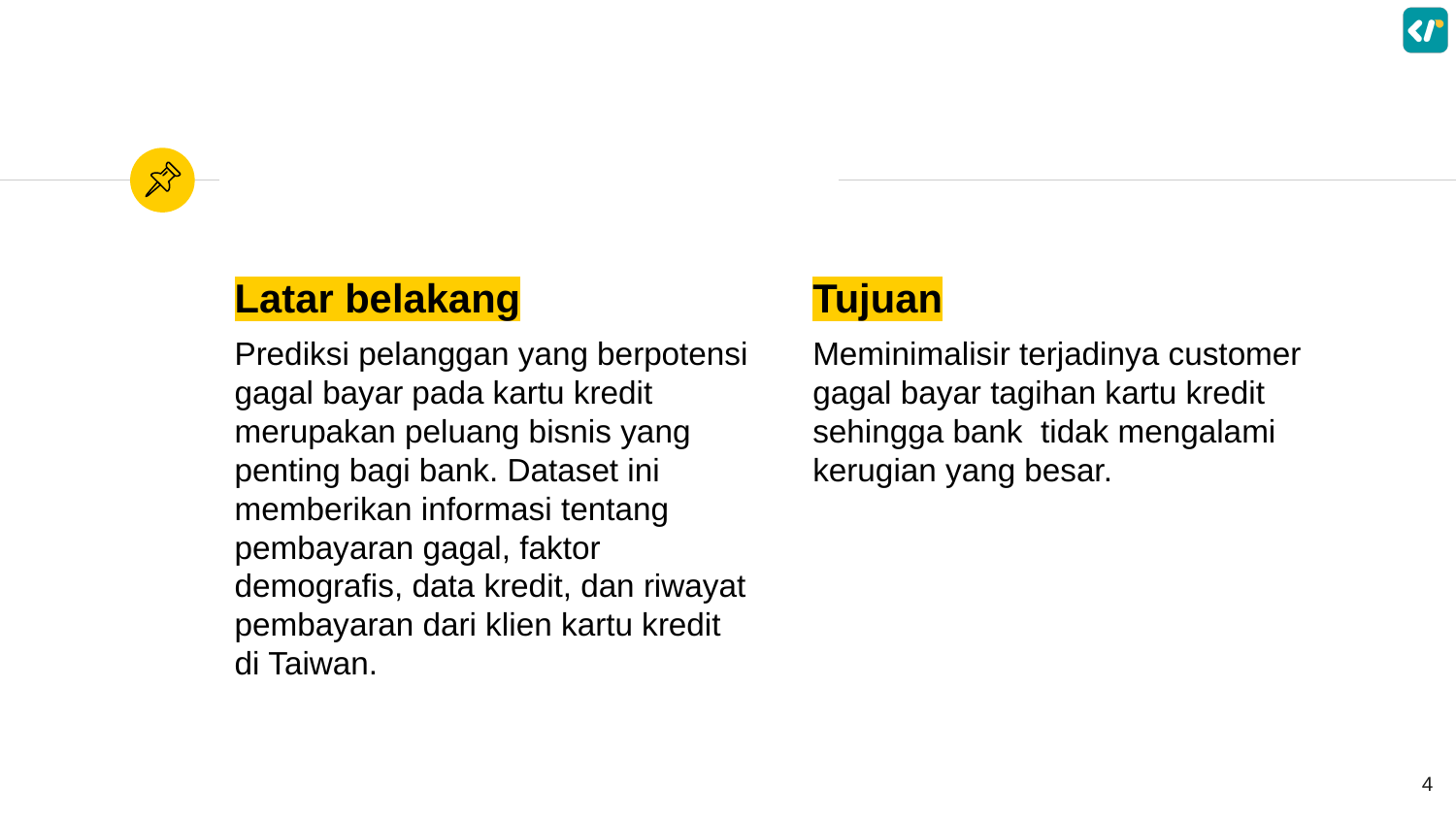

Latar belakang
Prediksi pelanggan yang berpotensi gagal bayar pada kartu kredit merupakan peluang bisnis yang penting bagi bank. Dataset ini memberikan informasi tentang pembayaran gagal, faktor demografis, data kredit, dan riwayat pembayaran dari klien kartu kredit di Taiwan.
Tujuan
Meminimalisir terjadinya customer gagal bayar tagihan kartu kredit sehingga bank  tidak mengalami kerugian yang besar.
4